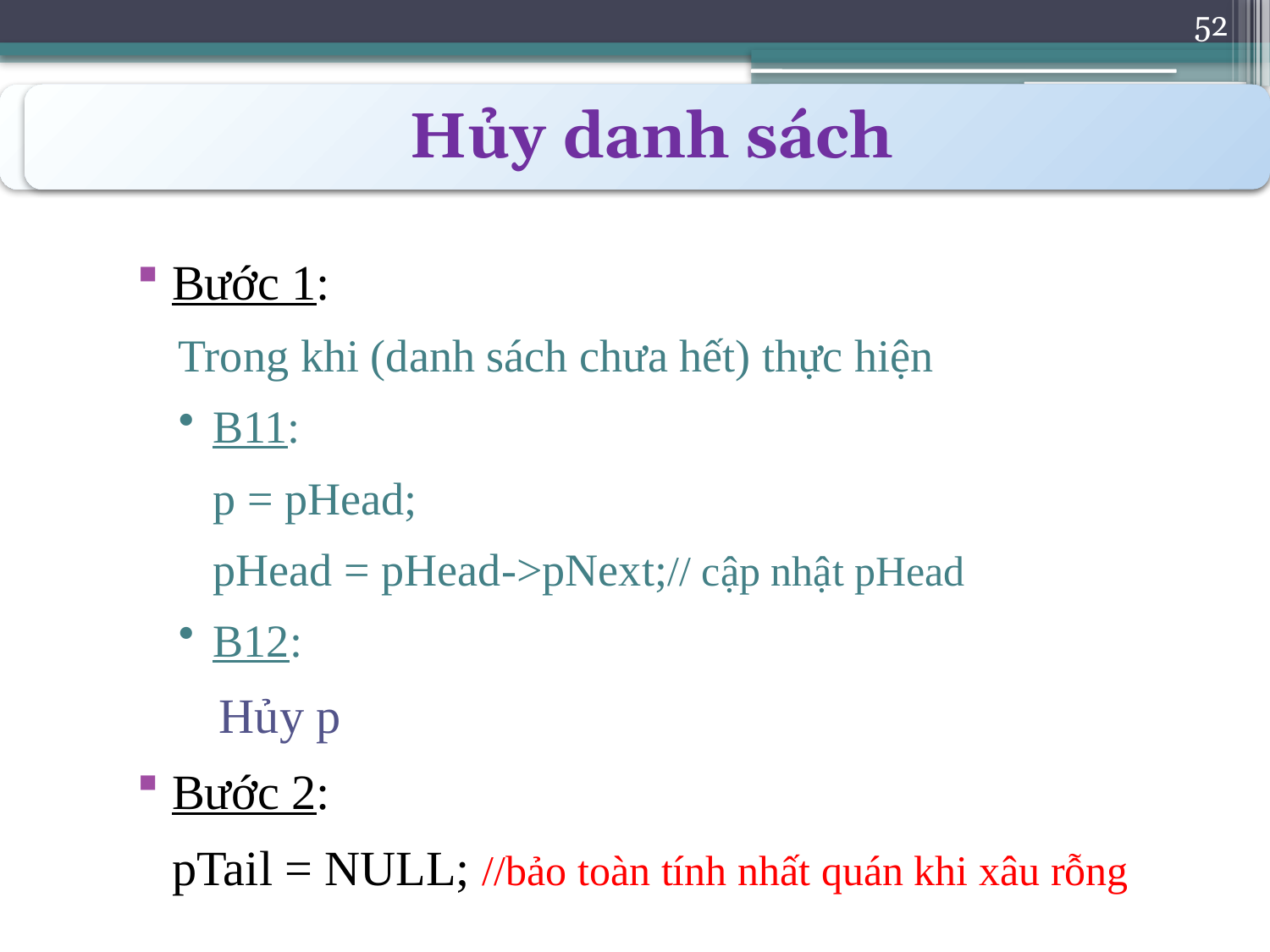

52

Hủy danh sách
Bước 1:
Trong khi (danh sách chưa hết) thực hiện
B11:
	p = pHead;
	pHead = pHead->pNext;// cập nhật pHead
B12:
Hủy p
Bước 2:
	pTail = NULL; //bảo toàn tính nhất quán khi xâu rỗng